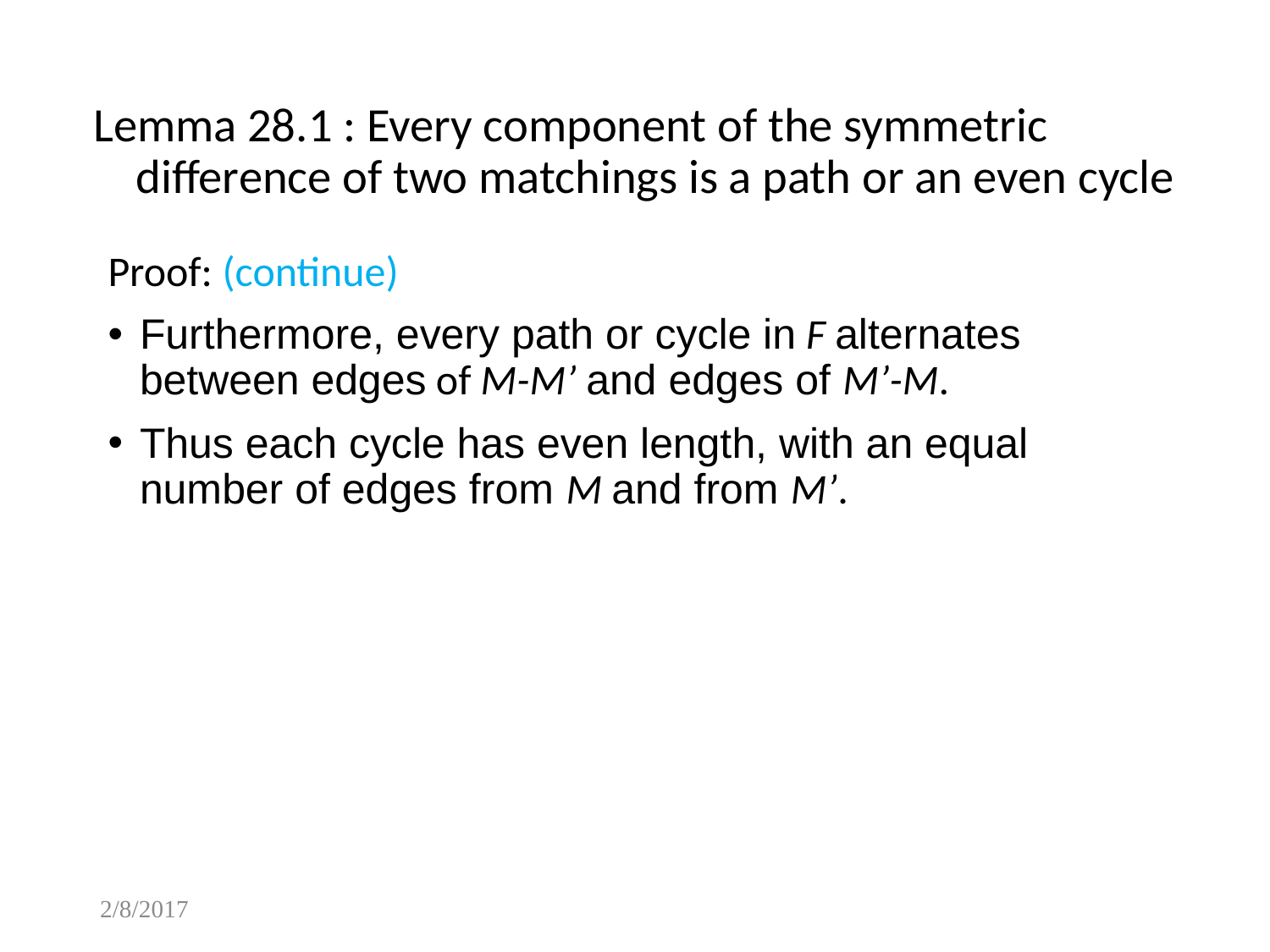

# Lemma 28.1 : Every component of the symmetric difference of two matchings is a path or an even cycle
Proof: (continue)
Furthermore, every path or cycle in F alternates between edges of M-M’ and edges of M’-M.
Thus each cycle has even length, with an equal number of edges from M and from M’.
2/8/2017